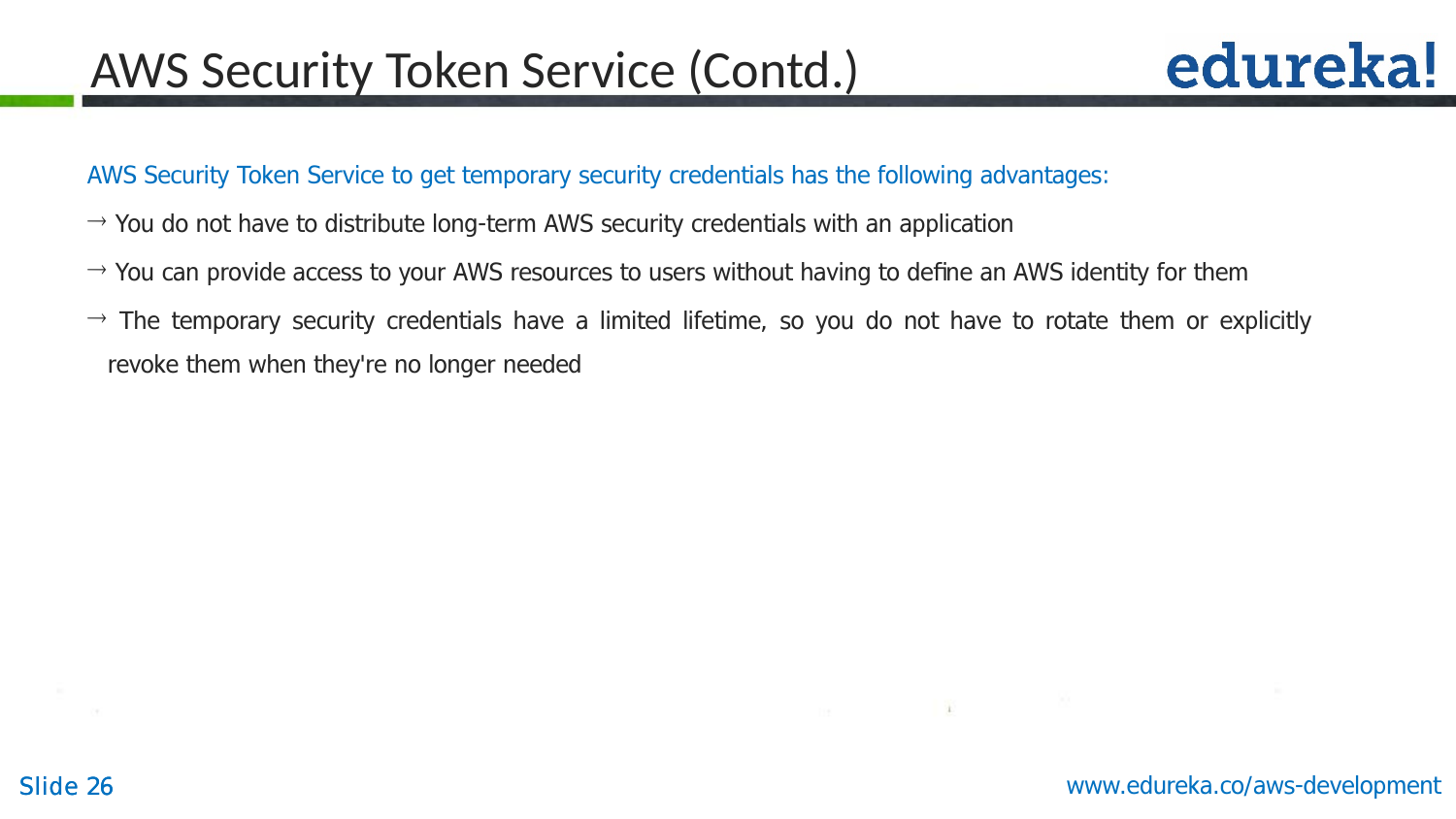

# AWS Security Token Service (Contd.)
AWS Security Token Service to get temporary security credentials has the following advantages:
 You do not have to distribute long-term AWS security credentials with an application
 You can provide access to your AWS resources to users without having to define an AWS identity for them
 The temporary security credentials have a limited lifetime, so you do not have to rotate them or explicitly revoke them when they're no longer needed